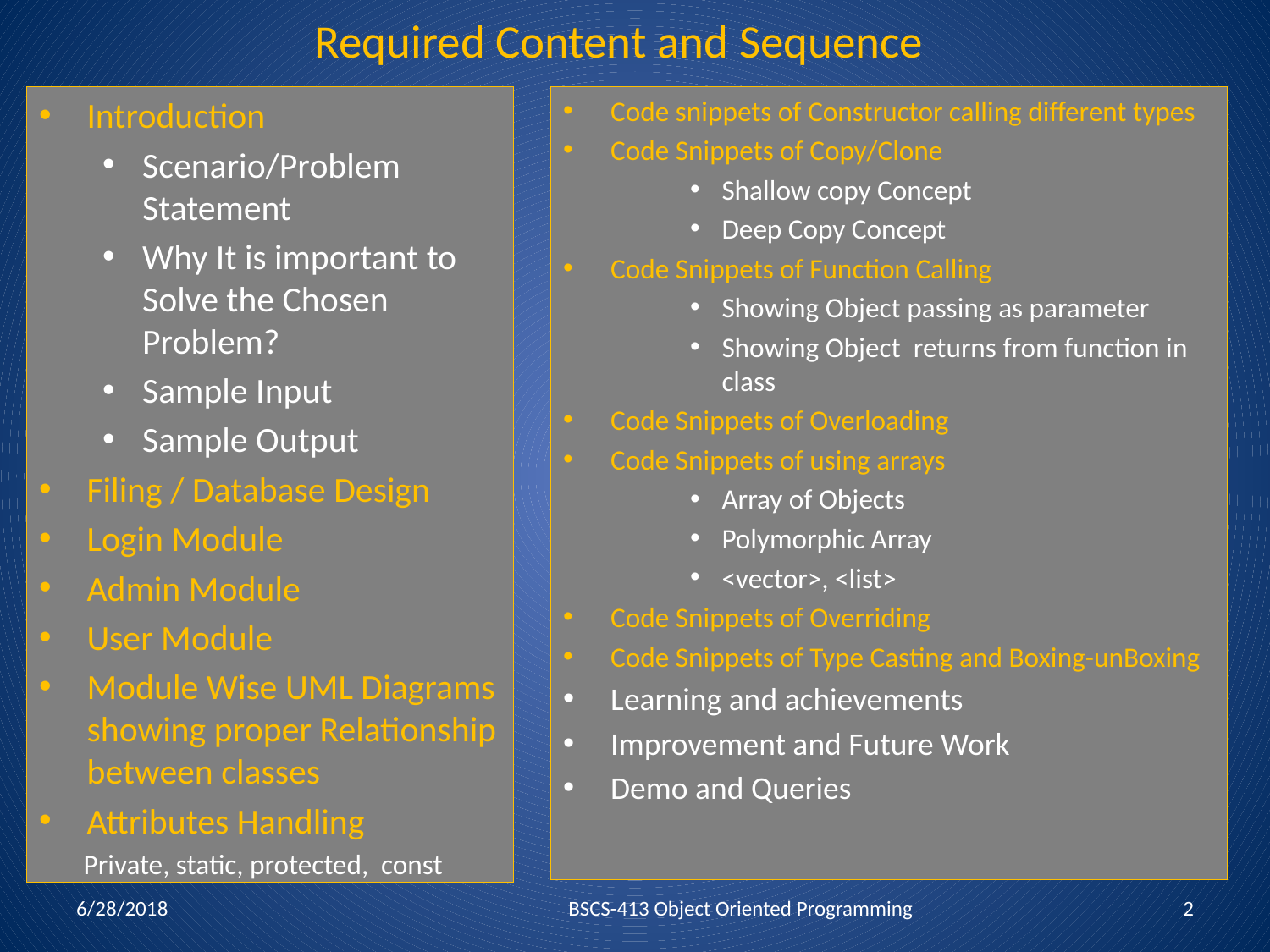

# Required Content and Sequence
Introduction
Scenario/Problem Statement
Why It is important to Solve the Chosen Problem?
Sample Input
Sample Output
Filing / Database Design
Login Module
Admin Module
User Module
Module Wise UML Diagrams showing proper Relationship between classes
Attributes Handling
       Private, static, protected,  const

Code snippets of Constructor calling different types
Code Snippets of Copy/Clone
Shallow copy Concept
Deep Copy Concept
Code Snippets of Function Calling
Showing Object passing as parameter
Showing Object  returns from function in class
Code Snippets of Overloading
Code Snippets of using arrays
Array of Objects
Polymorphic Array
<vector>, <list>
Code Snippets of Overriding
Code Snippets of Type Casting and Boxing-unBoxing
Learning and achievements
Improvement and Future Work
Demo and Queries

6/28/2018
BSCS-413 Object Oriented Programming
2